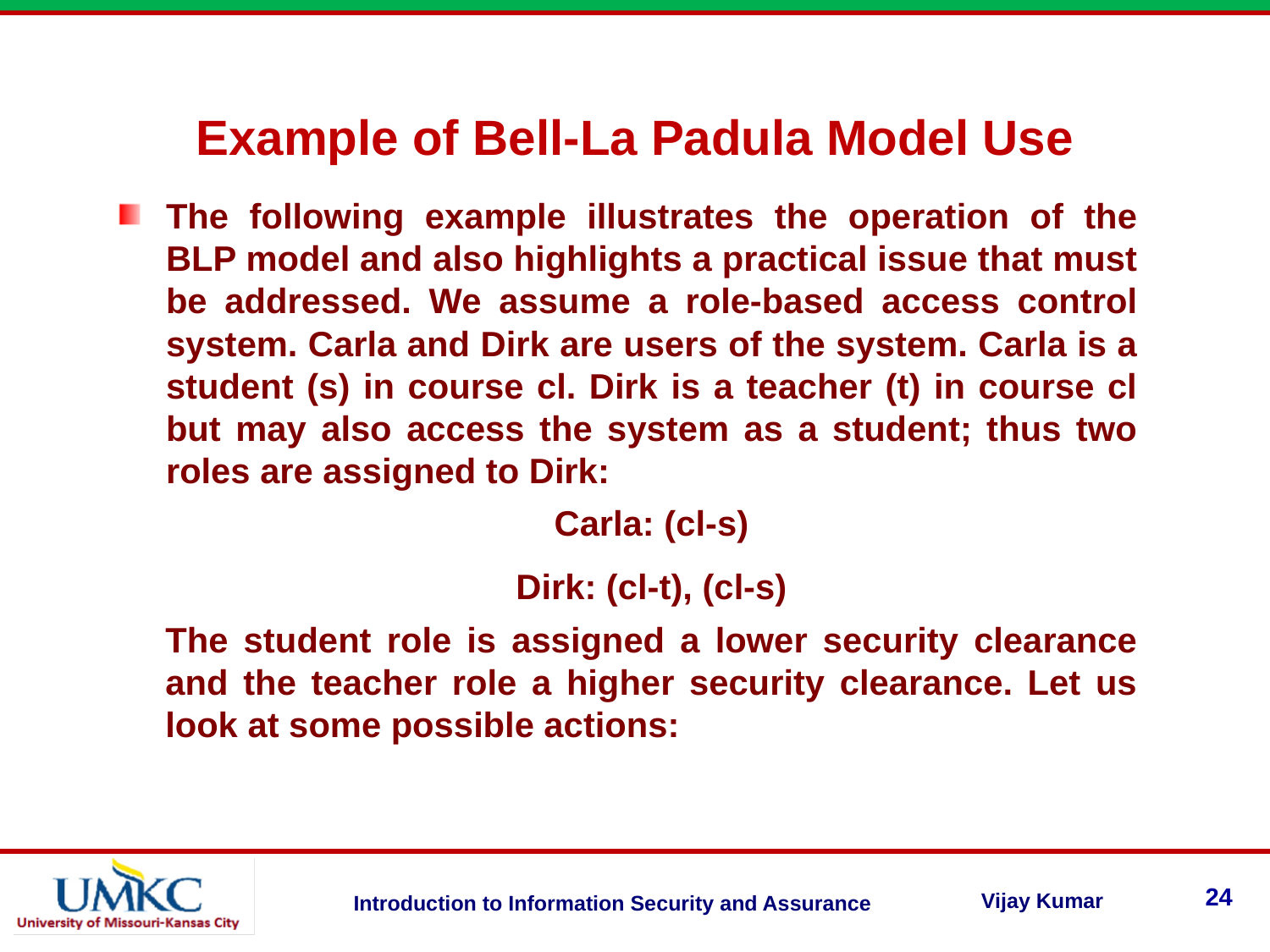

Example of Bell-La Padula Model Use
The following example illustrates the operation of the BLP model and also highlights a practical issue that must be addressed. We assume a role-based access control system. Carla and Dirk are users of the system. Carla is a student (s) in course cl. Dirk is a teacher (t) in course cl but may also access the system as a student; thus two roles are assigned to Dirk:
Carla: (cl-s)
Dirk: (cl-t), (cl-s)
The student role is assigned a lower security clearance and the teacher role a higher security clearance. Let us look at some possible actions:

24